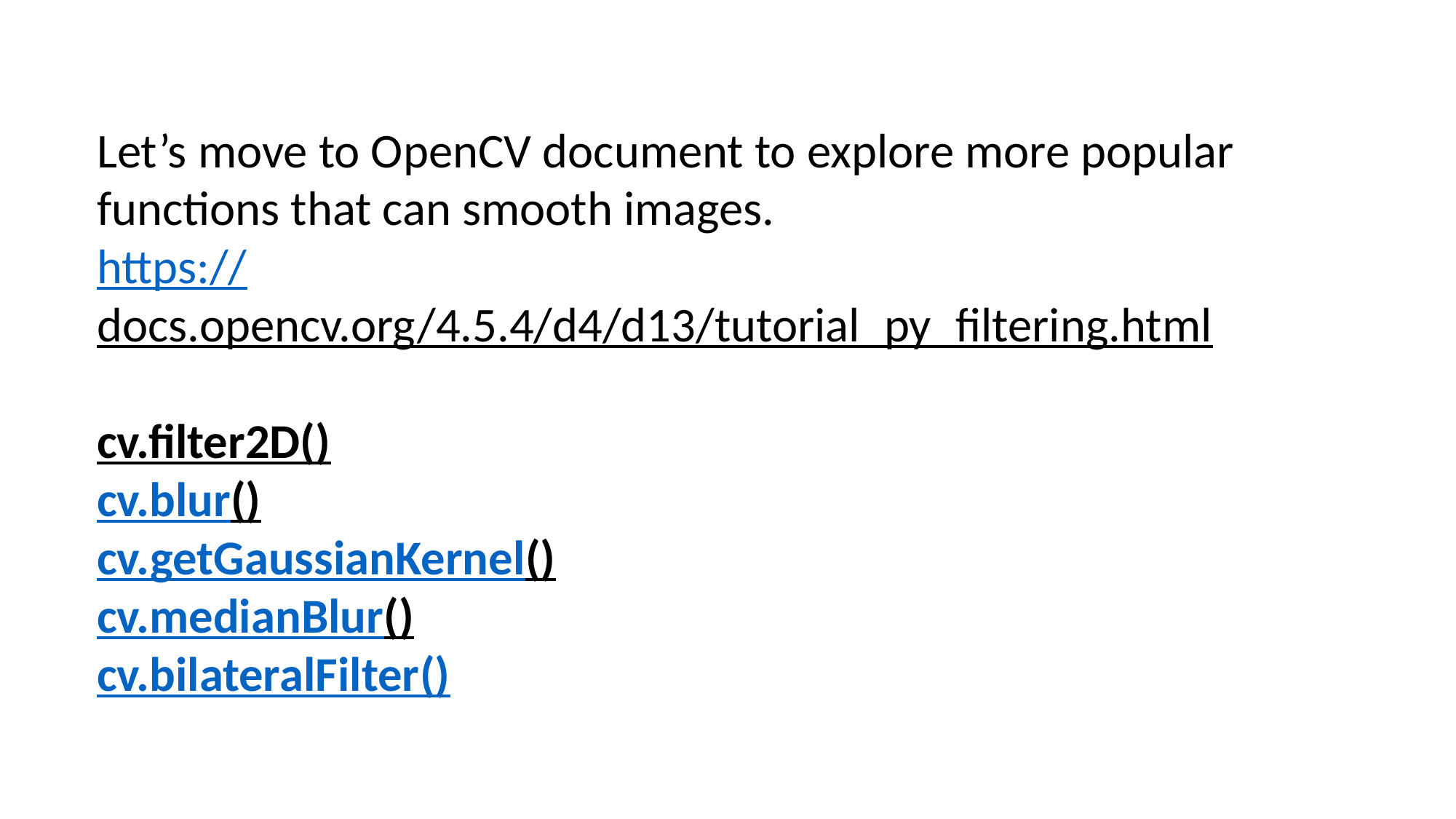

Let’s move to OpenCV document to explore more popular functions that can smooth images.
https://docs.opencv.org/4.5.4/d4/d13/tutorial_py_filtering.html

cv.filter2D()
cv.blur()
cv.getGaussianKernel()
cv.medianBlur()
cv.bilateralFilter()